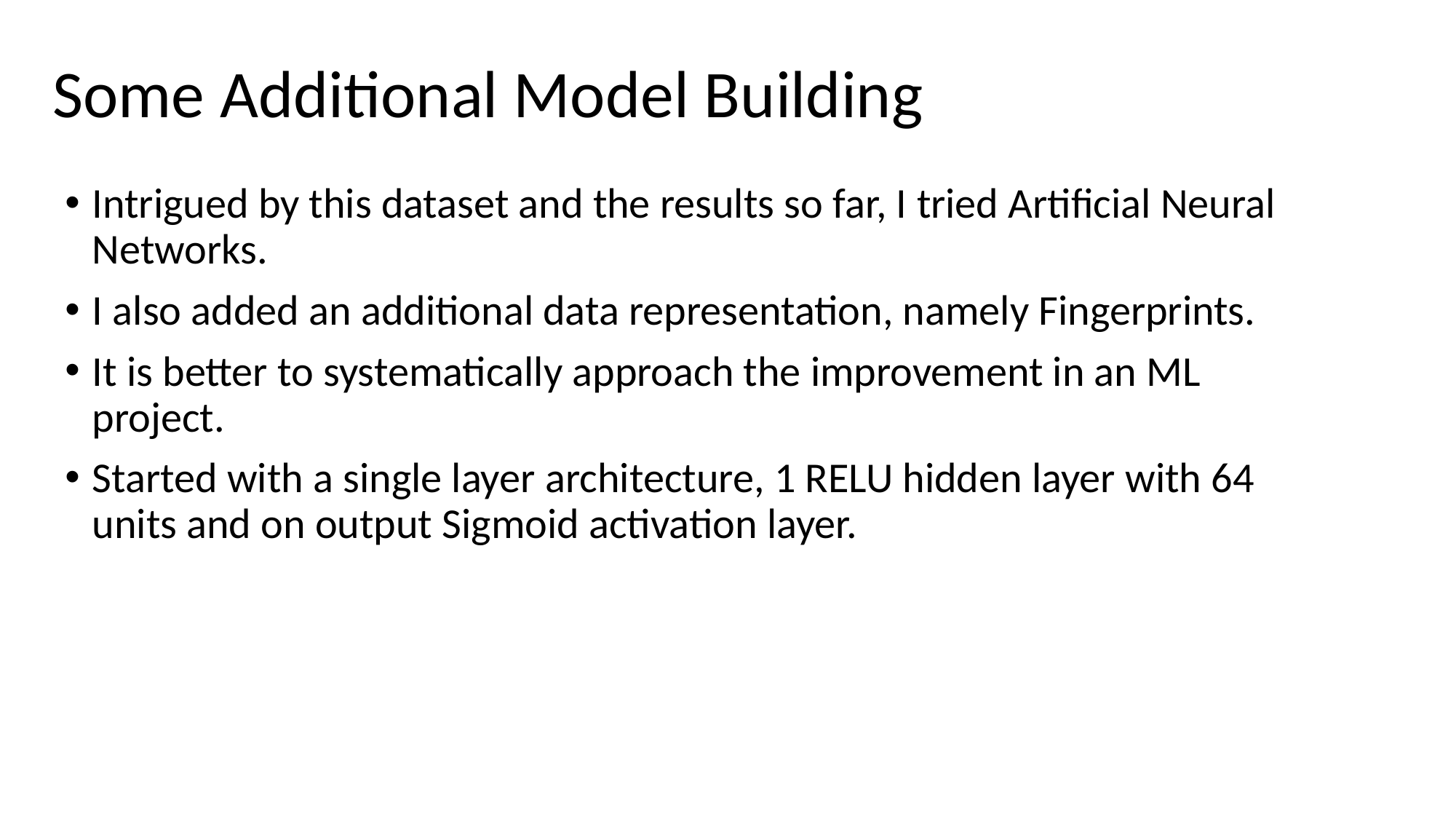

# Some Additional Model Building
Intrigued by this dataset and the results so far, I tried Artificial Neural Networks.
I also added an additional data representation, namely Fingerprints.
It is better to systematically approach the improvement in an ML project.
Started with a single layer architecture, 1 RELU hidden layer with 64 units and on output Sigmoid activation layer.